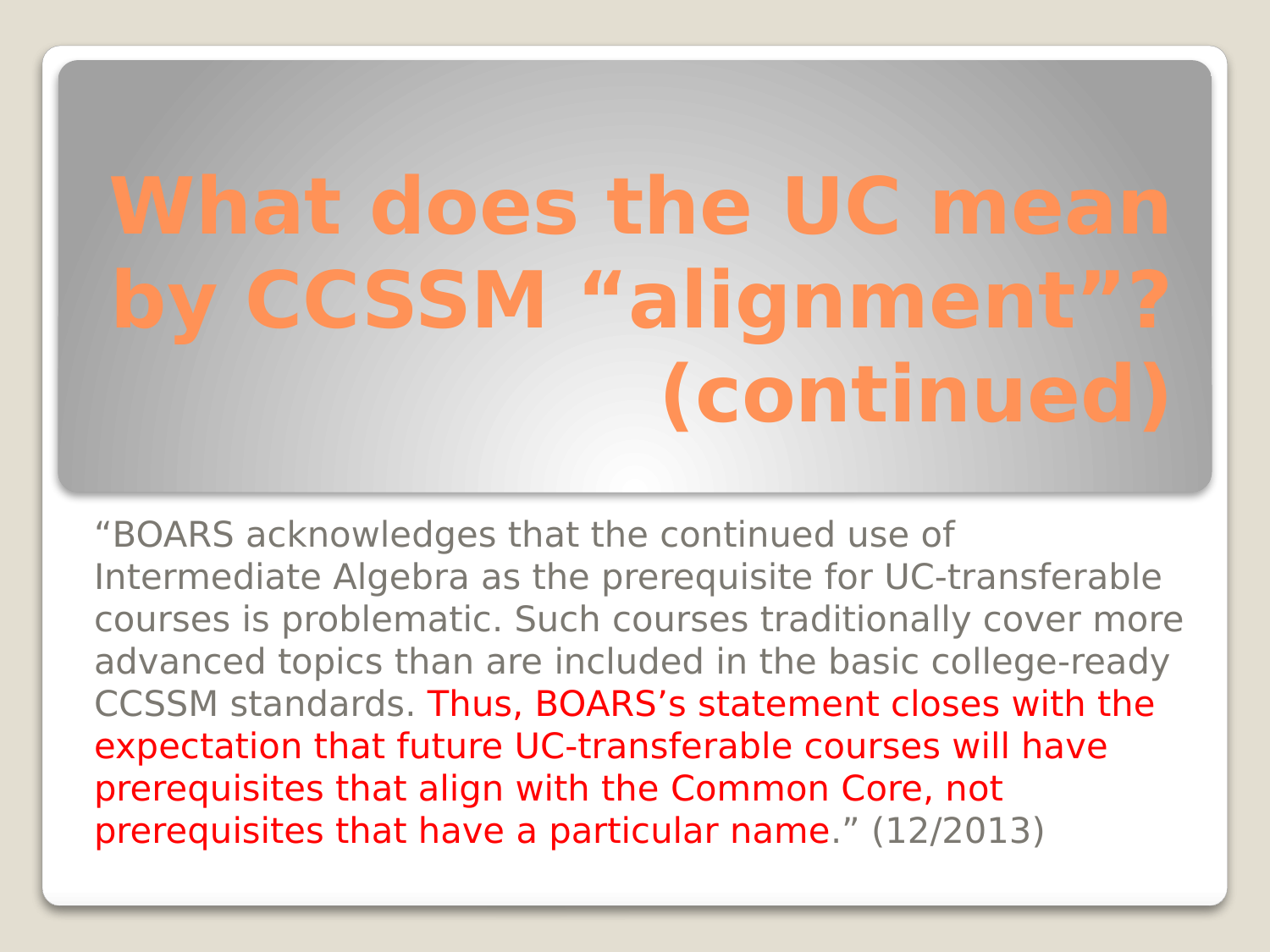

# What does the UC mean by CCSSM “alignment”? (continued)
“BOARS acknowledges that the continued use of Intermediate Algebra as the prerequisite for UC-transferable courses is problematic. Such courses traditionally cover more advanced topics than are included in the basic college-ready CCSSM standards. Thus, BOARS’s statement closes with the expectation that future UC-transferable courses will have prerequisites that align with the Common Core, not prerequisites that have a particular name.” (12/2013)